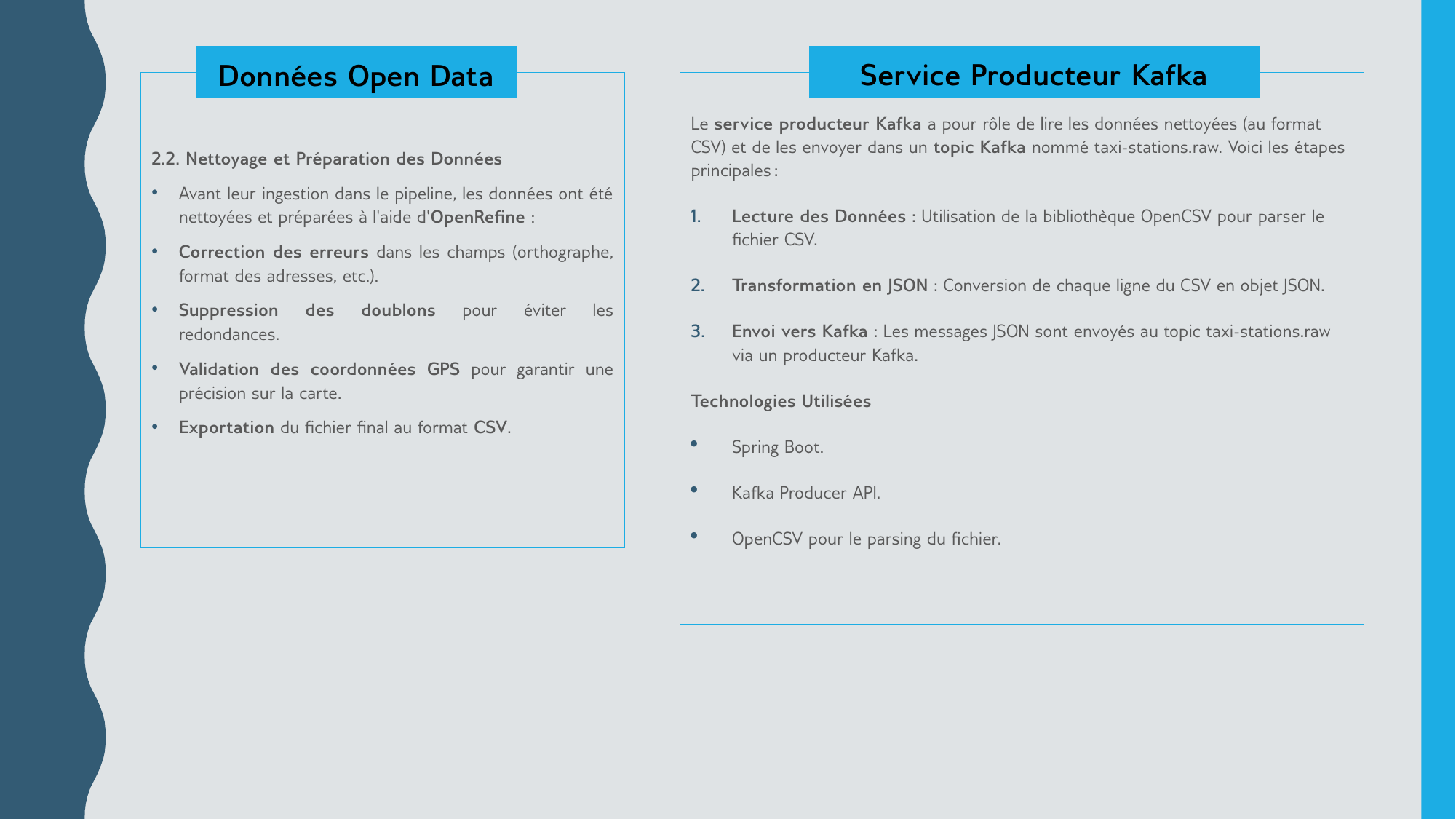

Service Producteur Kafka
Données Open Data

Le service producteur Kafka a pour rôle de lire les données nettoyées (au format CSV) et de les envoyer dans un topic Kafka nommé taxi-stations.raw. Voici les étapes principales :
Lecture des Données : Utilisation de la bibliothèque OpenCSV pour parser le fichier CSV.
Transformation en JSON : Conversion de chaque ligne du CSV en objet JSON.
Envoi vers Kafka : Les messages JSON sont envoyés au topic taxi-stations.raw via un producteur Kafka.
Technologies Utilisées
Spring Boot.
Kafka Producer API.
OpenCSV pour le parsing du fichier.

2.2. Nettoyage et Préparation des Données
Avant leur ingestion dans le pipeline, les données ont été nettoyées et préparées à l'aide d'OpenRefine :
Correction des erreurs dans les champs (orthographe, format des adresses, etc.).
Suppression des doublons pour éviter les redondances.
Validation des coordonnées GPS pour garantir une précision sur la carte.
Exportation du fichier final au format CSV.